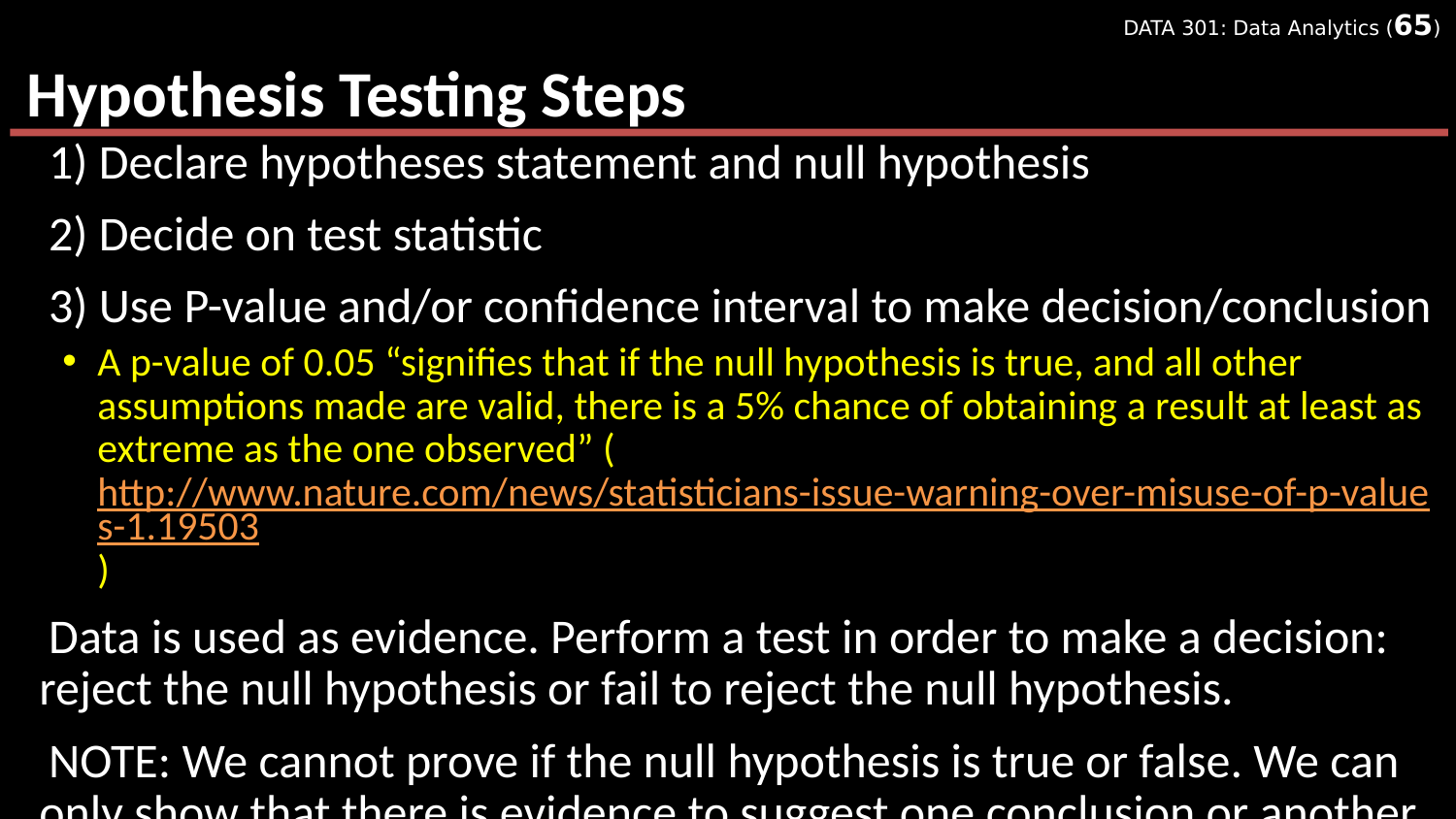

# Hypothesis Testing Steps
1) Declare hypotheses statement and null hypothesis
2) Decide on test statistic
3) Use P-value and/or confidence interval to make decision/conclusion
A p-value of 0.05 “signifies that if the null hypothesis is true, and all other assumptions made are valid, there is a 5% chance of obtaining a result at least as extreme as the one observed” (http://www.nature.com/news/statisticians-issue-warning-over-misuse-of-p-values-1.19503)
Data is used as evidence. Perform a test in order to make a decision: reject the null hypothesis or fail to reject the null hypothesis.
NOTE: We cannot prove if the null hypothesis is true or false. We can only show that there is evidence to suggest one conclusion or another.